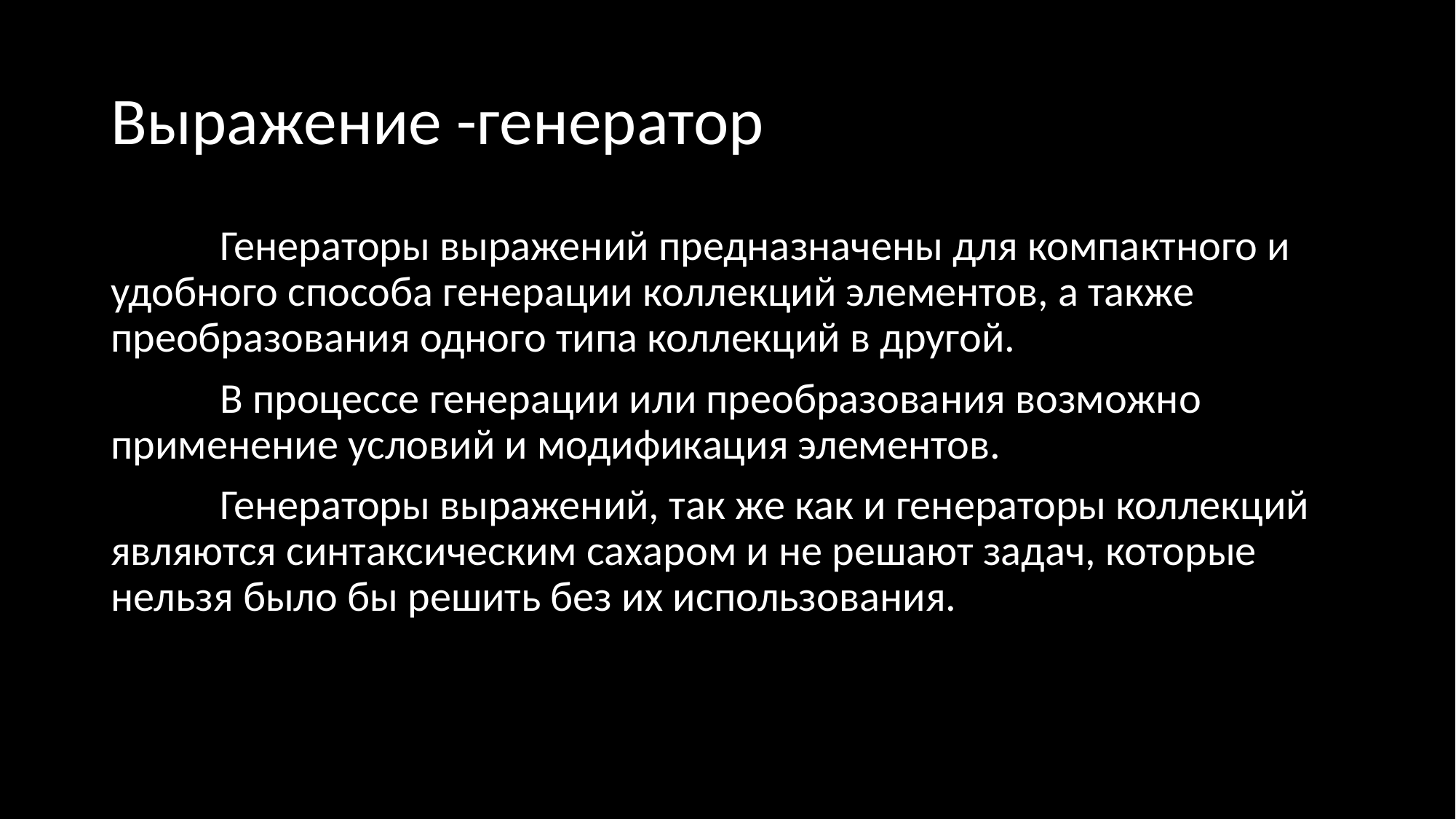

# Выражение -генератор
	Генераторы выражений предназначены для компактного и удобного способа генерации коллекций элементов, а также преобразования одного типа коллекций в другой.
	В процессе генерации или преобразования возможно применение условий и модификация элементов.
	Генераторы выражений, так же как и генераторы коллекций являются синтаксическим сахаром и не решают задач, которые нельзя было бы решить без их использования.